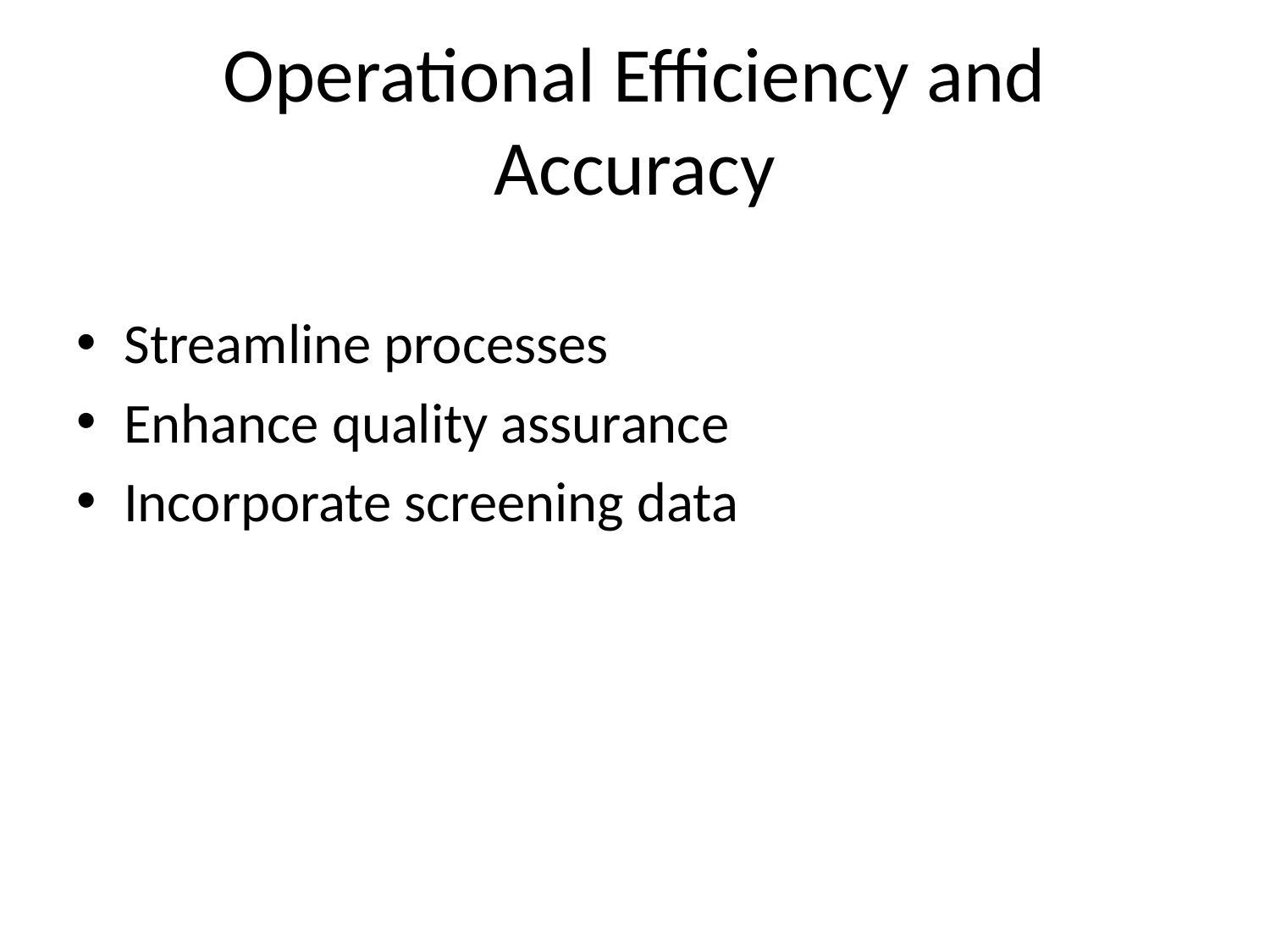

# Operational Efficiency and Accuracy

Streamline processes
Enhance quality assurance
Incorporate screening data